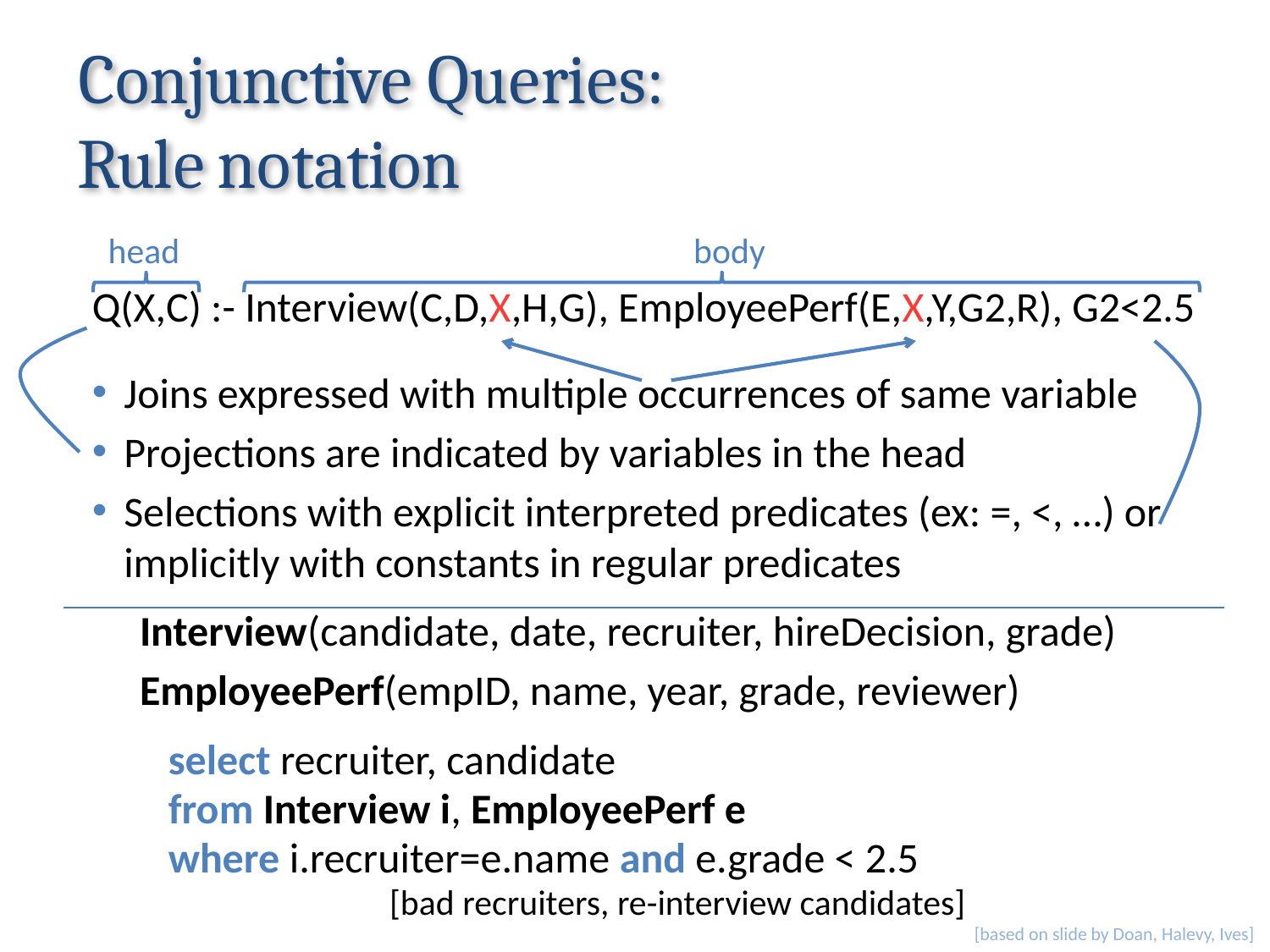

# Conjunctive Queries: Rule notation
  head                                                                body
Q(X,C) :- Interview(C,D,X,H,G), EmployeePerf(E,X,Y,G2,R), G2<2.5

Joins expressed with multiple occurrences of same variable
Projections are indicated by variables in the head
Selections with explicit interpreted predicates (ex: =, <, …) or implicitly with constants in regular predicates

     Interview(candidate, date, recruiter, hireDecision, grade)
     EmployeePerf(empID, name, year, grade, reviewer)

        select recruiter, candidate
        from Interview i, EmployeePerf e
        where i.recruiter=e.name and e.grade < 2.5
                                     [bad recruiters, re-interview candidates]

[based on slide by Doan, Halevy, Ives]